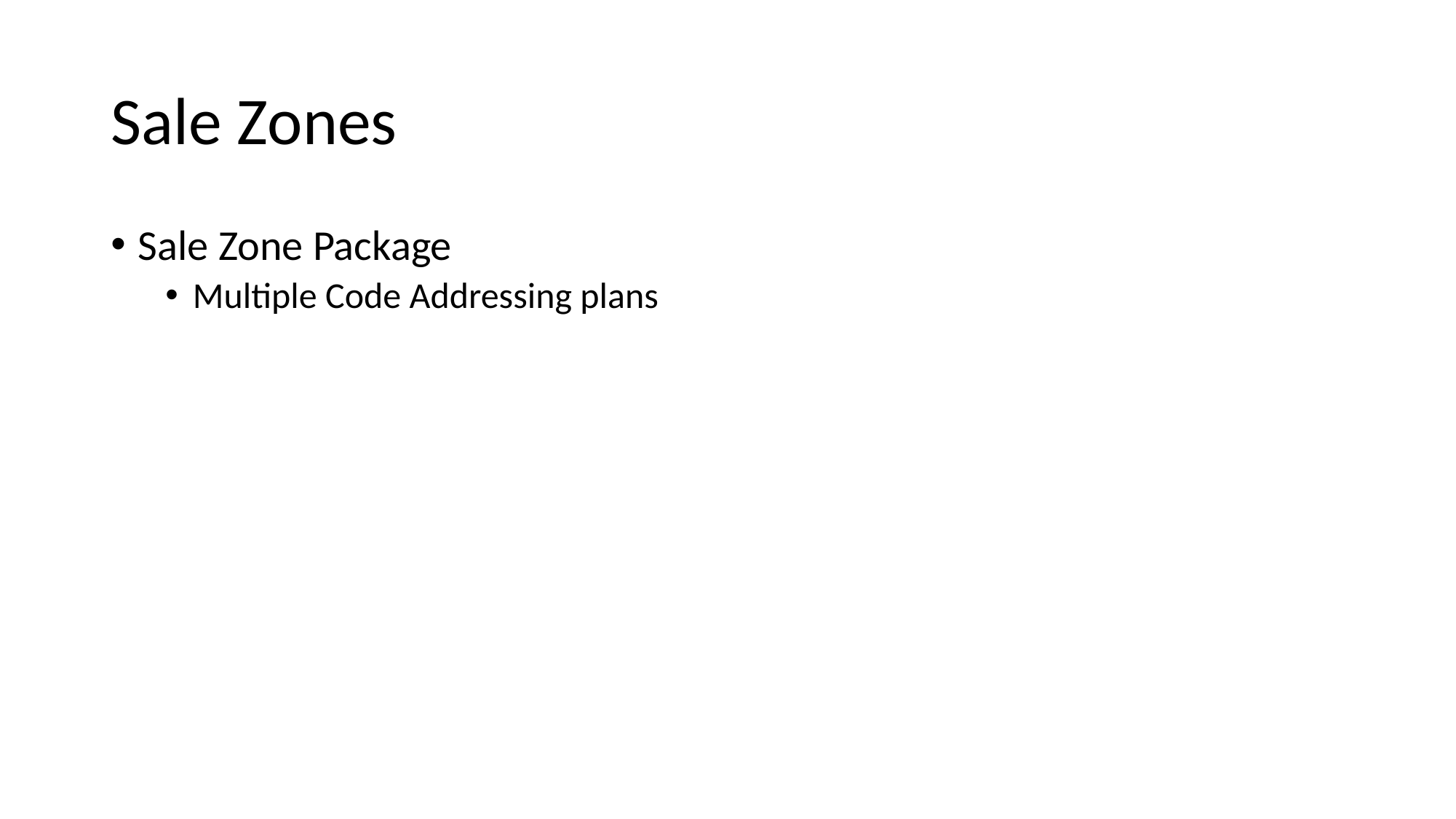

# Sale Zones
Sale Zone Package
Multiple Code Addressing plans